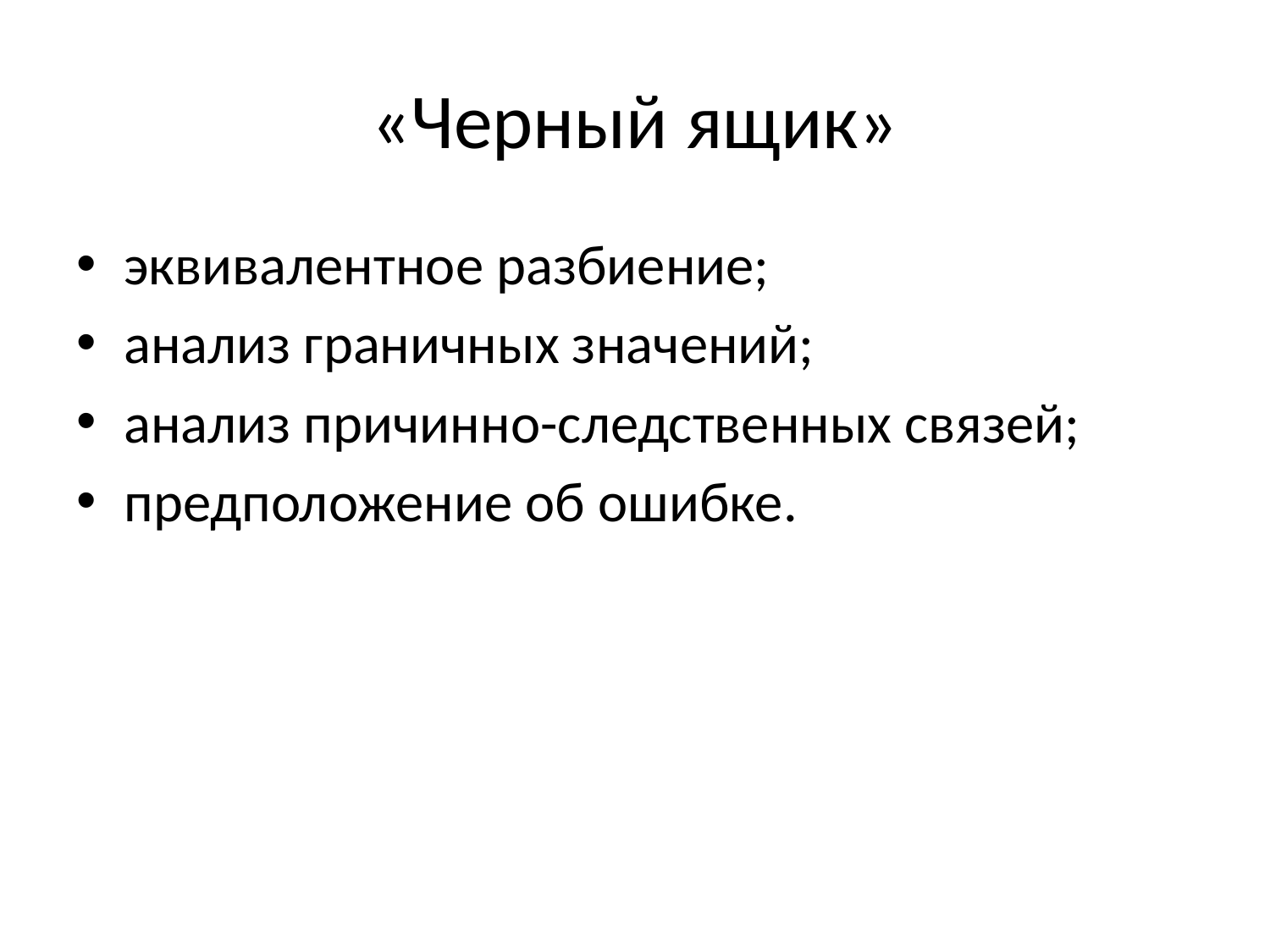

# «Черный ящик»
эквивалентное разбиение;
анализ граничных значений;
анализ причинно-следственных связей;
предположение об ошибке.